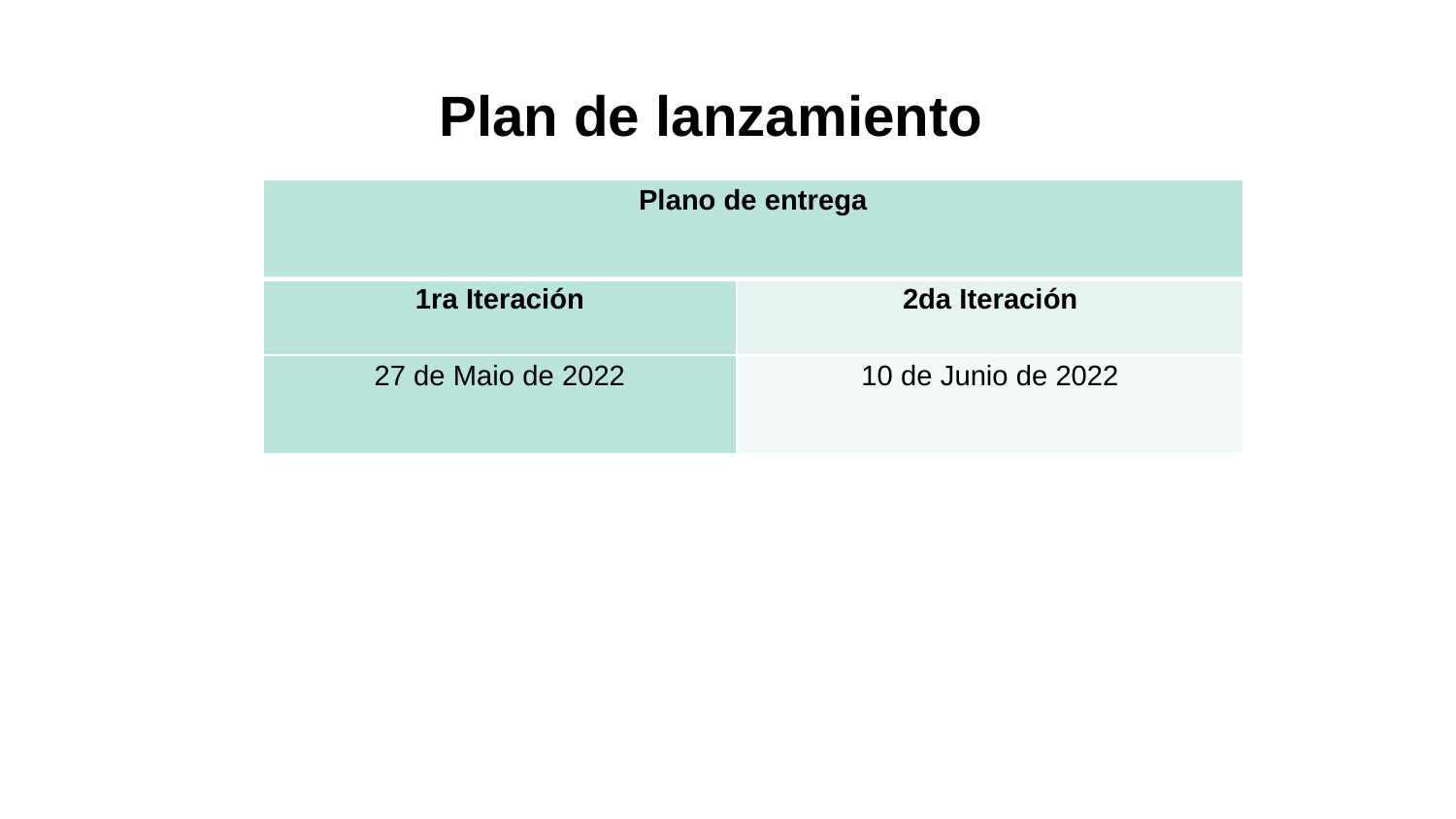

# Plan de lanzamiento
| Plano de entrega |  |
| --- | --- |
| 1ra Iteración | 2da Iteración |
| 27 de Maio de 2022 | 10 de Junio de 2022 |